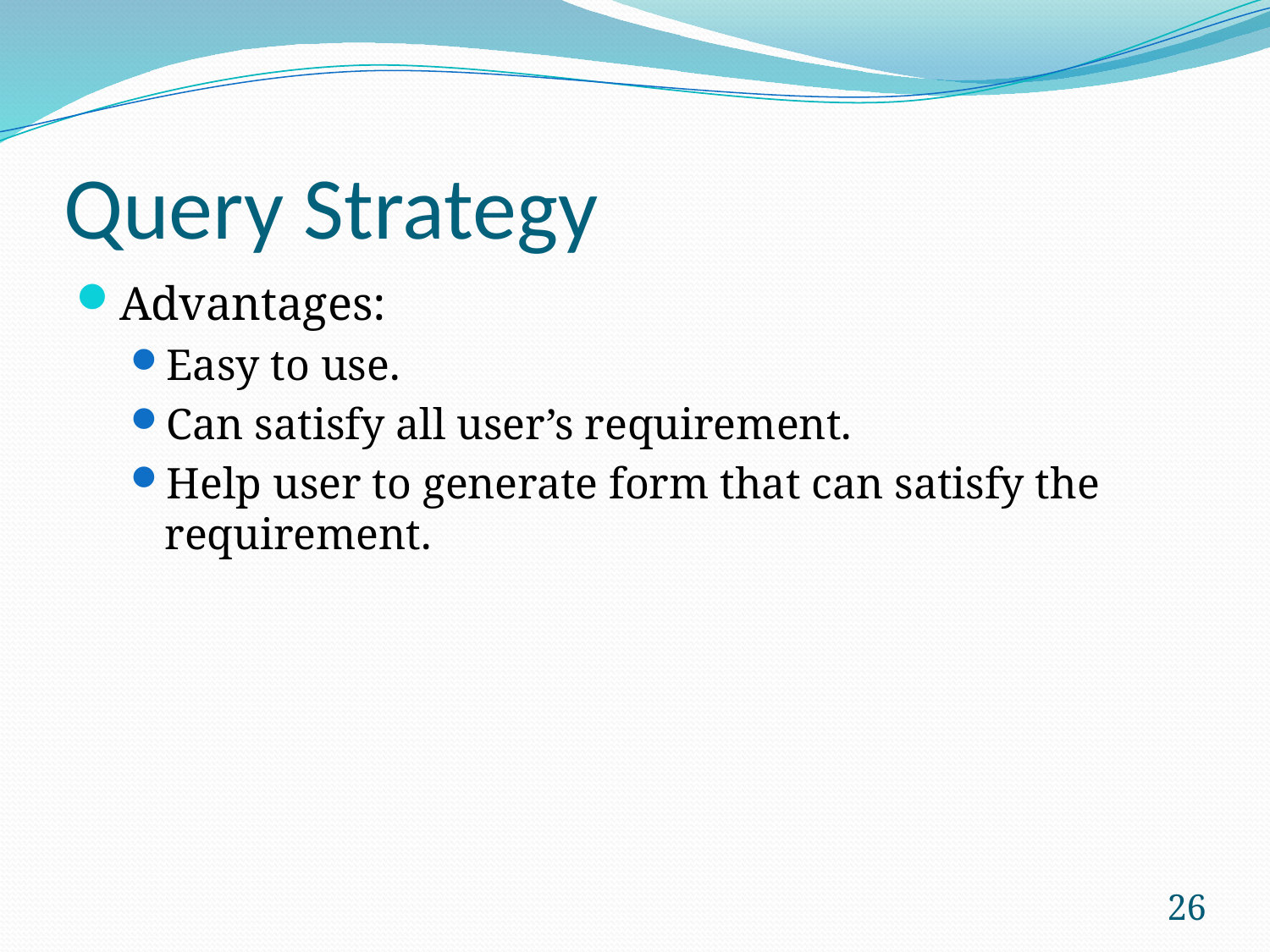

# Query Strategy
Advantages:
Easy to use.
Can satisfy all user’s requirement.
Help user to generate form that can satisfy the requirement.

26